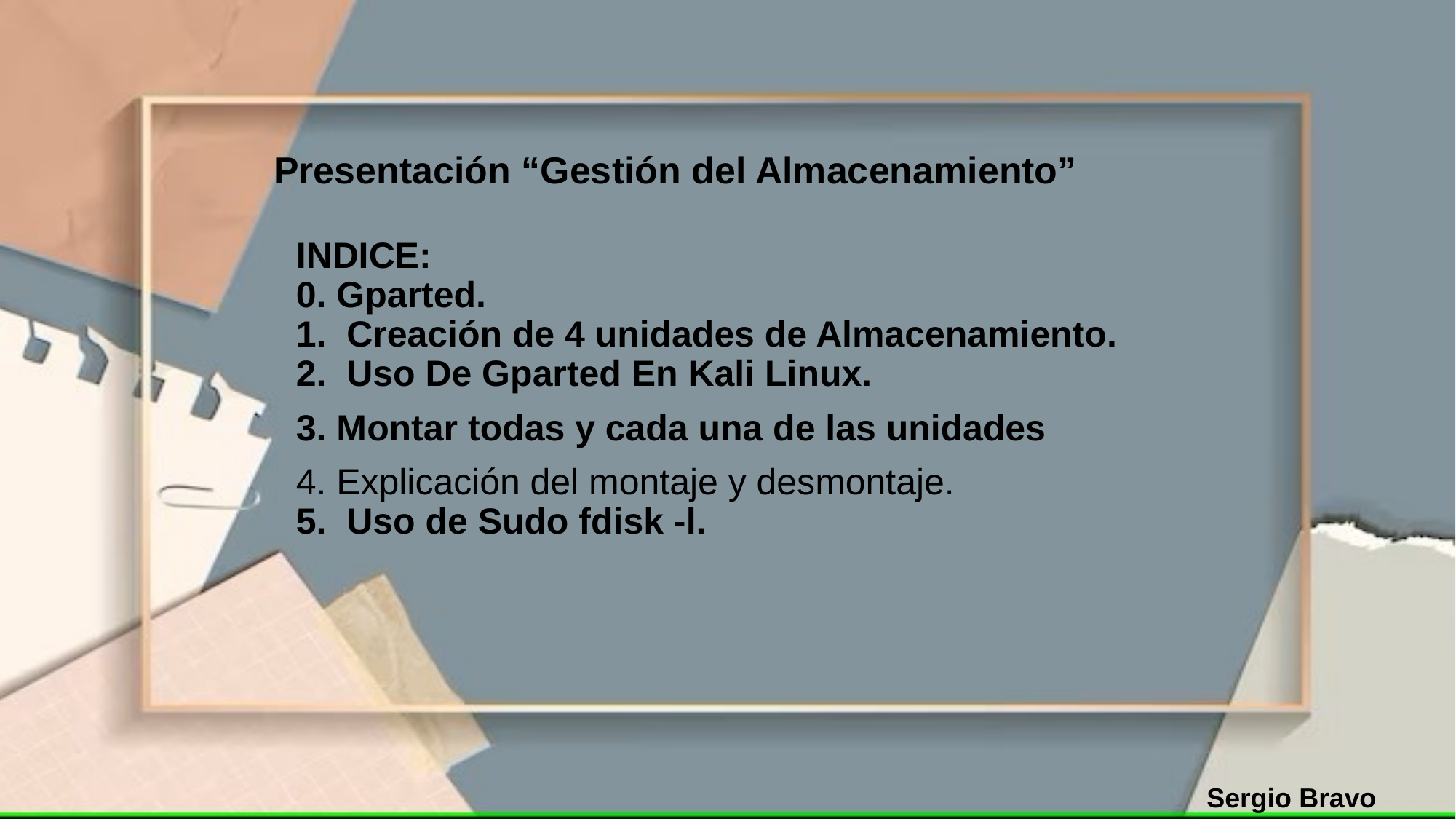

# Presentación “Gestión del Almacenamiento”
INDICE:
0. Gparted.
1.  Creación de 4 unidades de Almacenamiento.
2.  Uso De Gparted En Kali Linux.
3. Montar todas y cada una de las unidades
4. Explicación del montaje y desmontaje.
5.  Uso de Sudo fdisk -l.

Sergio Bravo Mora 1ºDAW